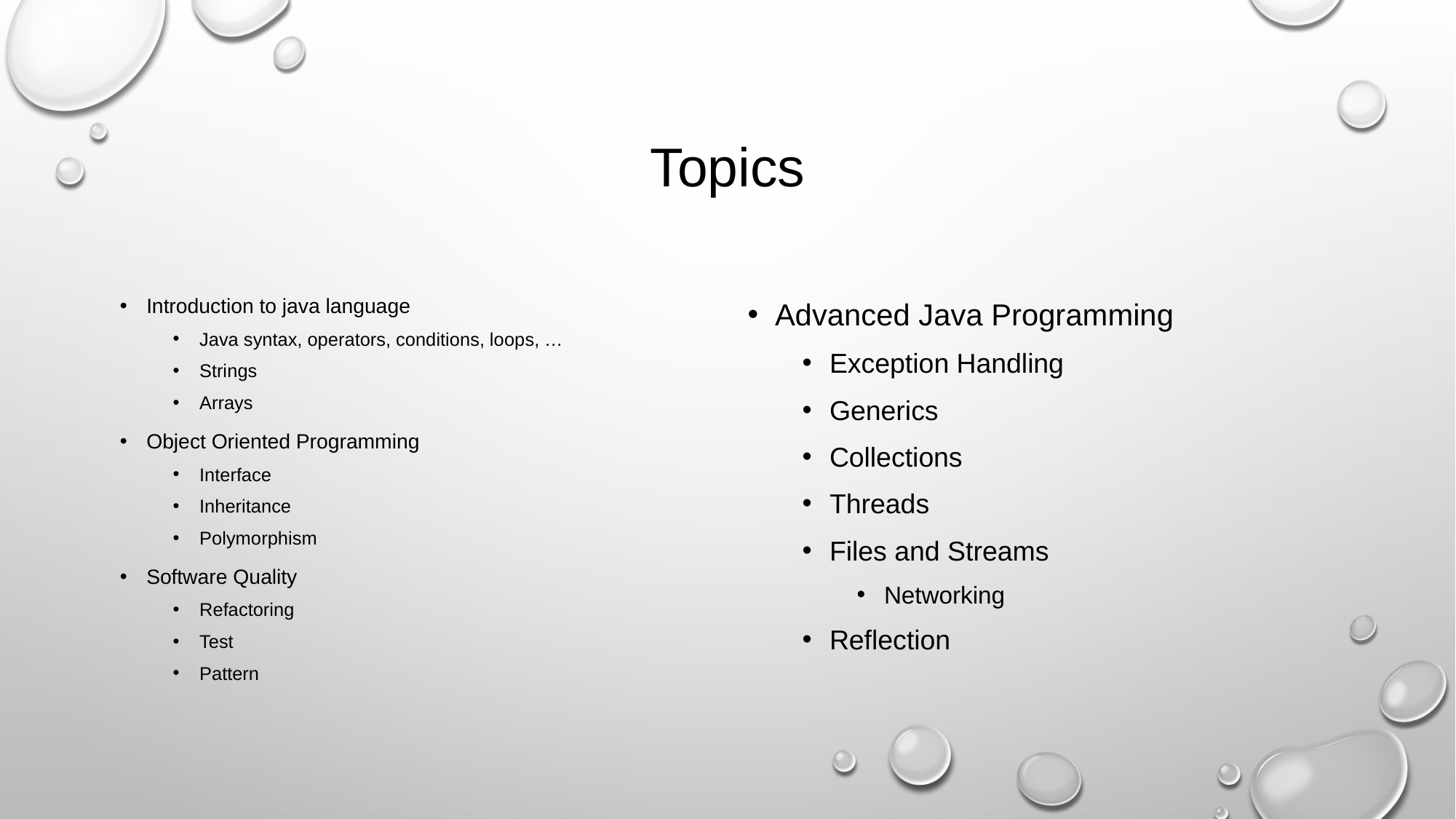

# Topics
Introduction to java language
Java syntax, operators, conditions, loops, …
Strings
Arrays
Object Oriented Programming
Interface
Inheritance
Polymorphism
Software Quality
Refactoring
Test
Pattern

Advanced Java Programming
Exception Handling
Generics
Collections
Threads
Files and Streams
Networking
Reflection